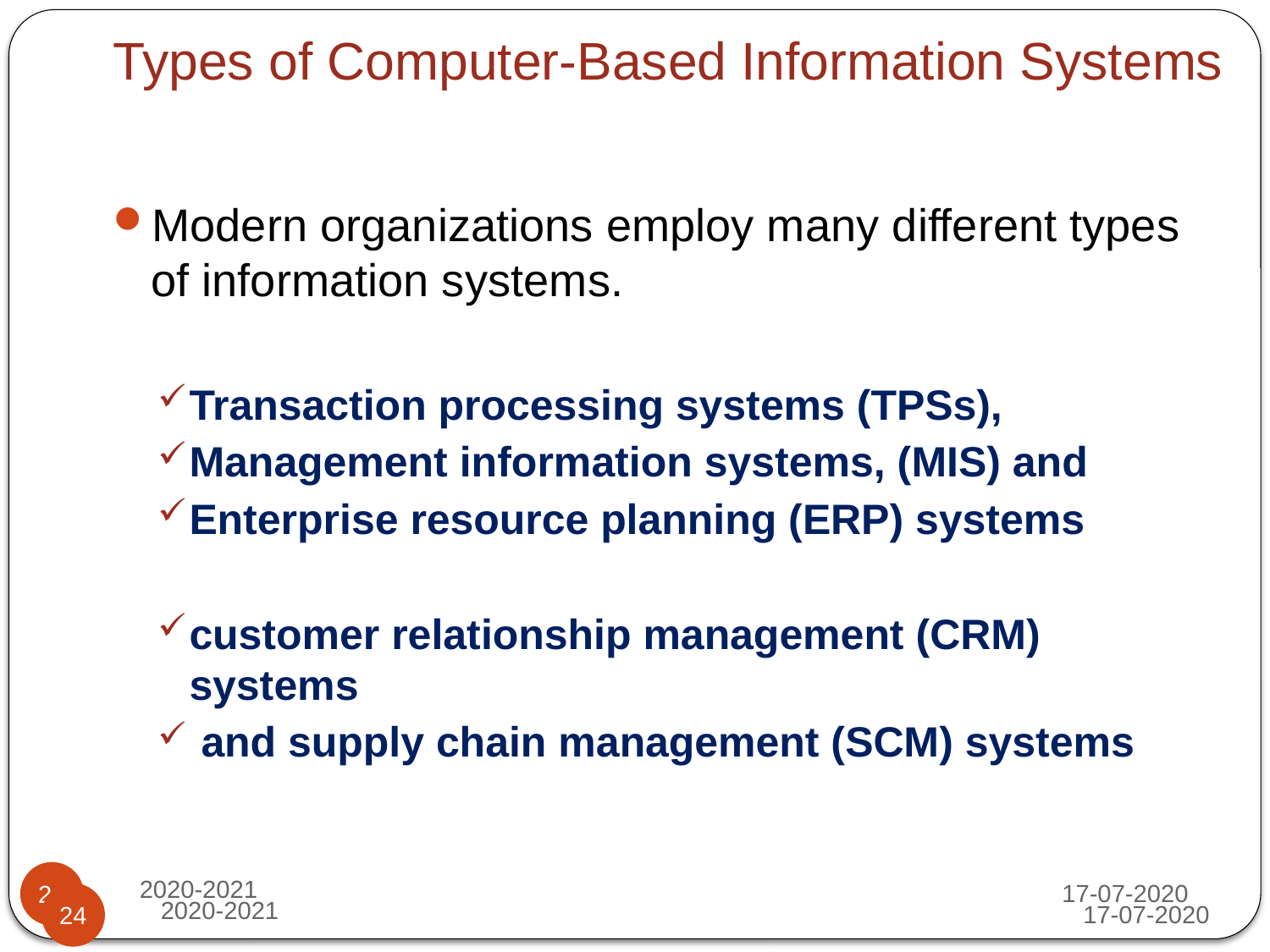

Types of Computer-Based Information Systems
Modern organizations employ many different types of information systems.

Transaction processing systems (TPSs),
Management information systems, (MIS) and
Enterprise resource planning (ERP) systems

customer relationship management (CRM) systems
 and supply chain management (SCM) systems
2020-2021
17-07-2020
24
2020-2021
17-07-2020
24